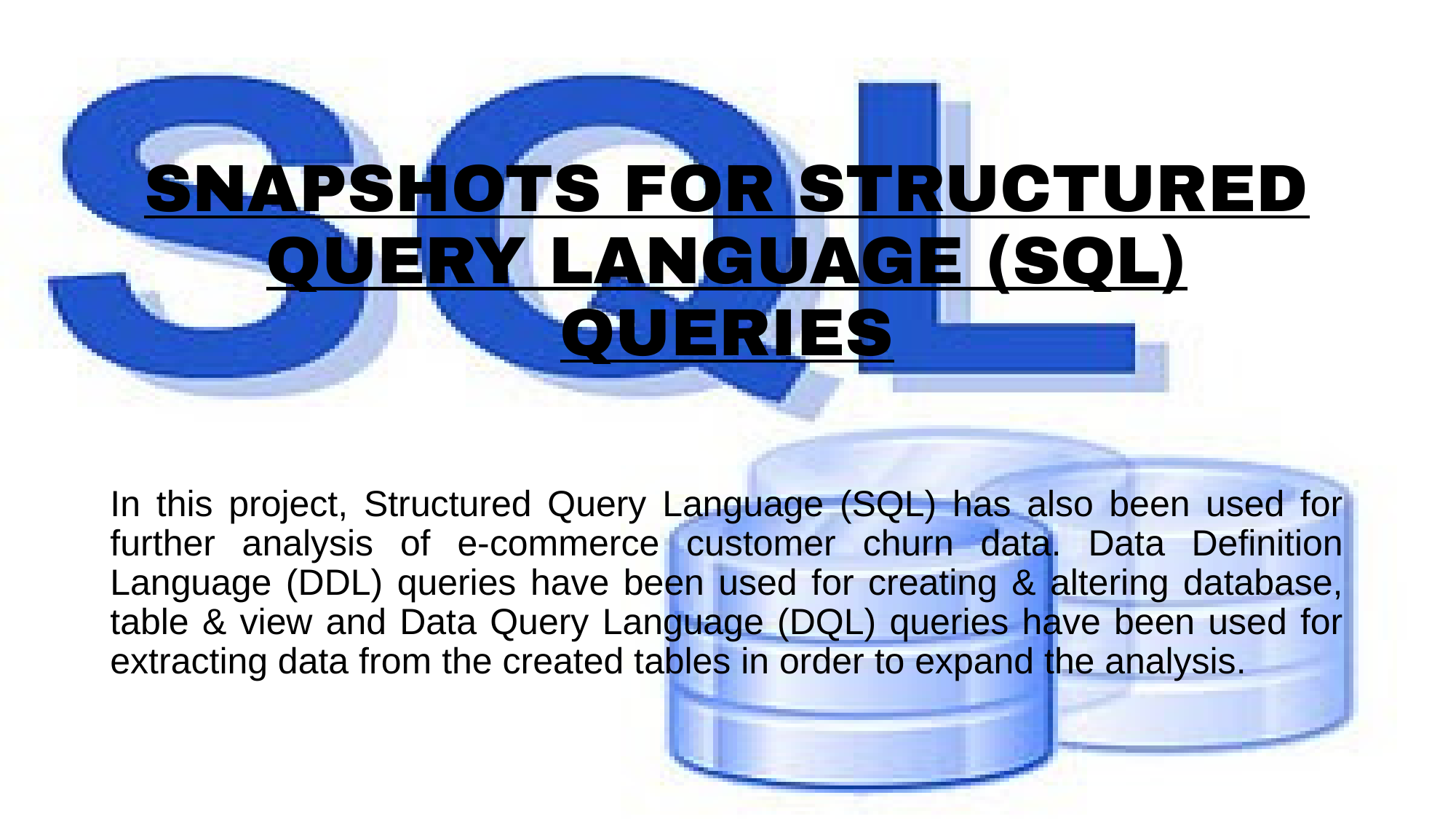

# SNAPSHOTS FOR STRUCTURED QUERY LANGUAGE (SQL) QUERIES
In this project, Structured Query Language (SQL) has also been used for further analysis of e-commerce customer churn data. Data Definition Language (DDL) queries have been used for creating & altering database, table & view and Data Query Language (DQL) queries have been used for extracting data from the created tables in order to expand the analysis.